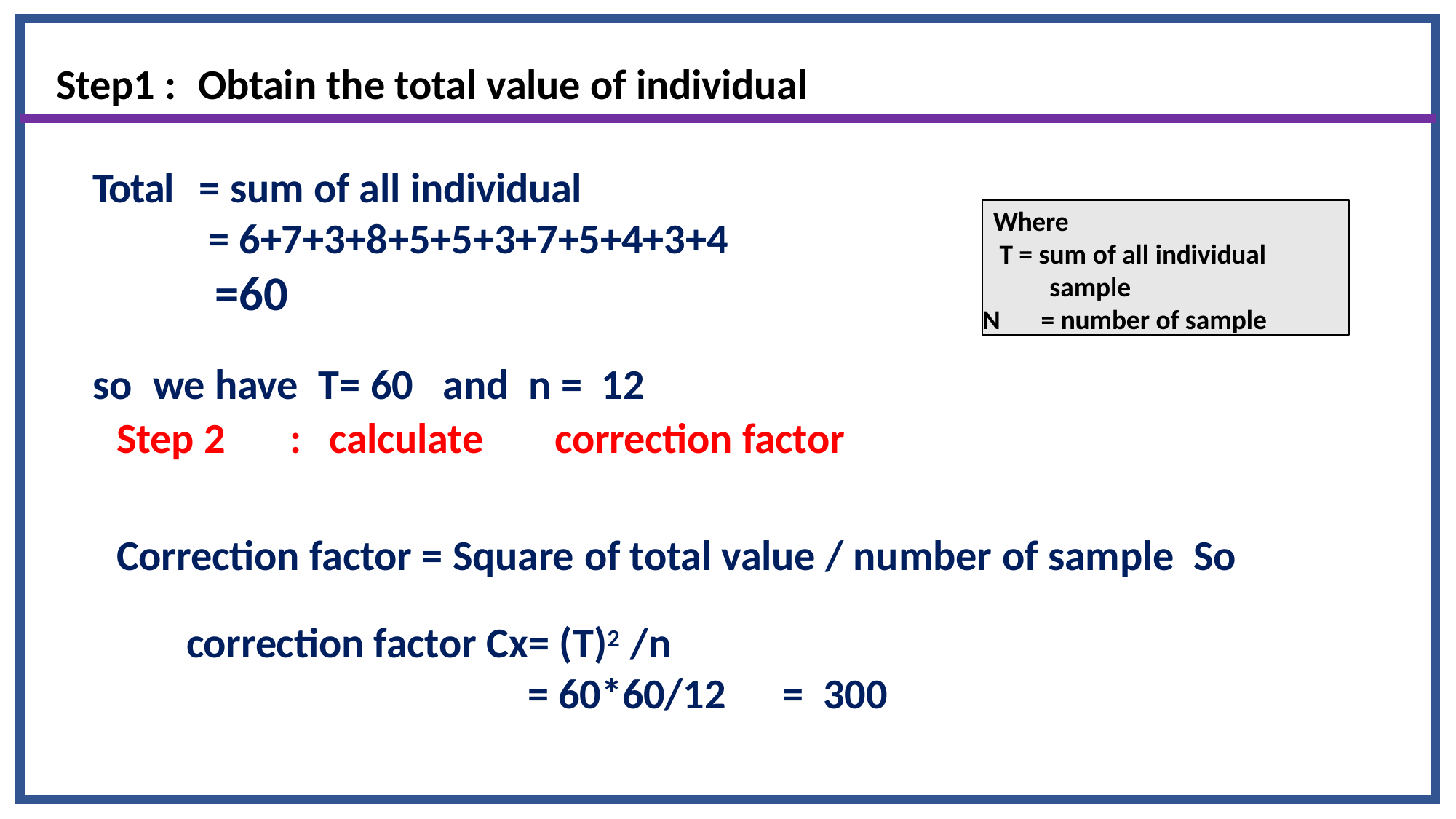

Step1 :	Obtain the total value of individual
Total	= sum of all individual
= 6+7+3+8+5+5+3+7+5+4+3+4
=60
so	we have	T= 60	and	n =	12
Where
T = sum of all individual  sample
N	= number of sample
Step 2	:	calculate	correction factor
Correction factor = Square of total value / number of sample  So	correction factor Cx= (T)2 /n
= 60*60/12	=	300